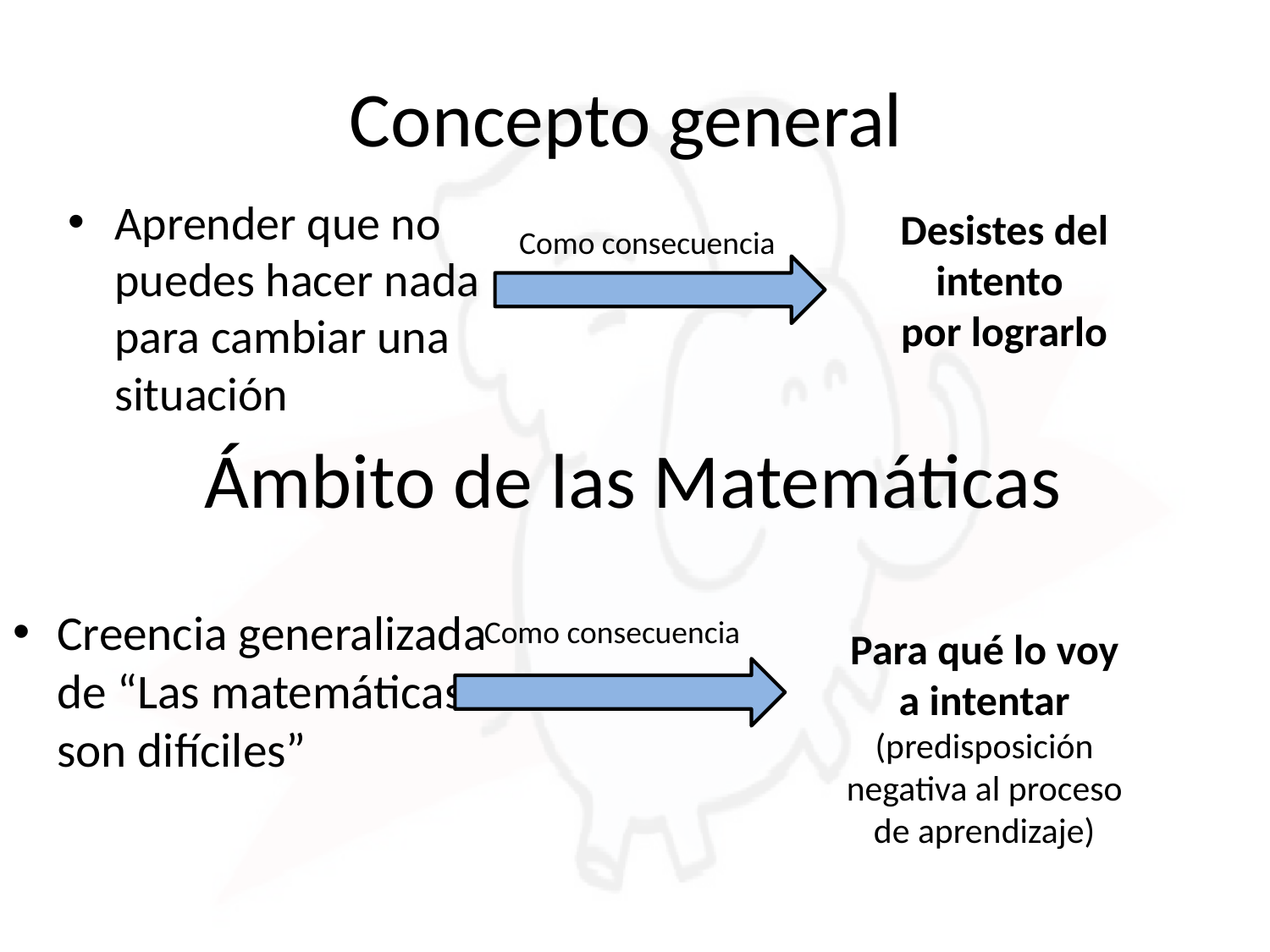

# Concepto general
Aprender que no puedes hacer nada para cambiar una situación
Desistes del intento
por lograrlo
Como consecuencia

Ámbito de las Matemáticas
Creencia generalizada de “Las matemáticas son difíciles”
Como consecuencia
Para qué lo voy a intentar (predisposición negativa al proceso de aprendizaje)